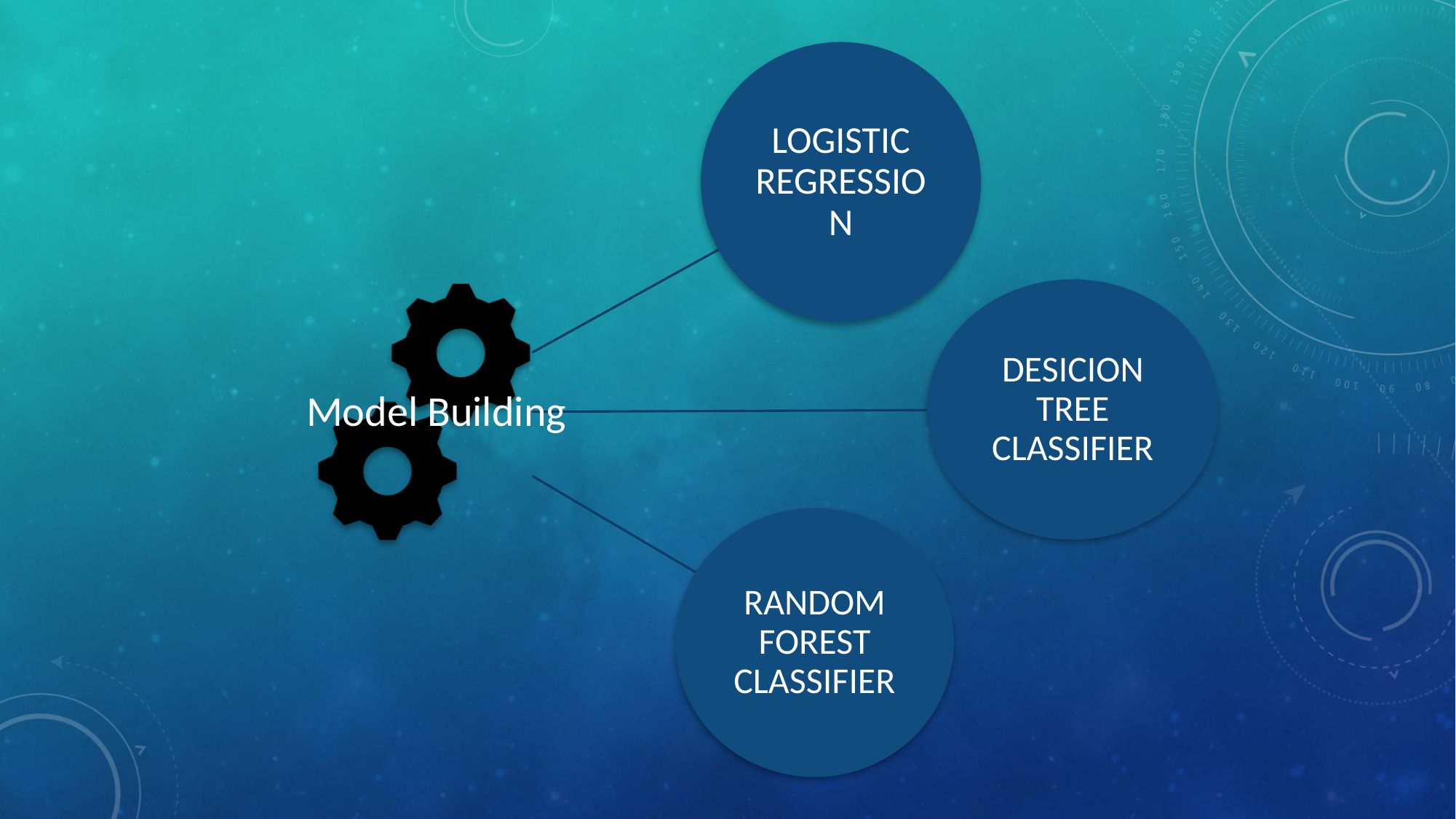

LOGISTIC REGRESSION

DESICION TREe CLASSIFIER

RANDOM FOREST CLASSIFIER

Model Building